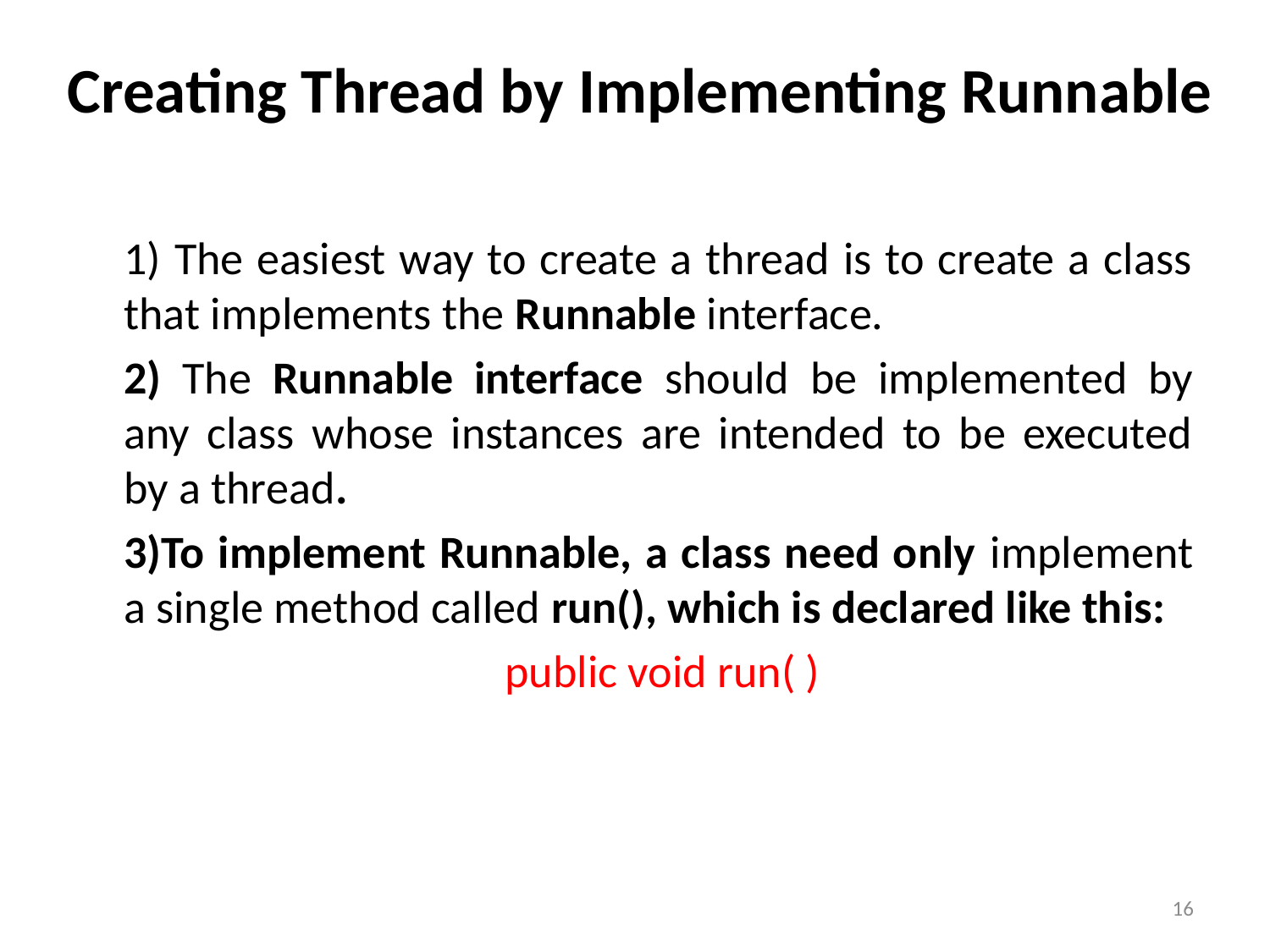

# Creating Thread by Implementing Runnable
	1) The easiest way to create a thread is to create a class that implements the Runnable interface.
	2) The Runnable interface should be implemented by any class whose instances are intended to be executed by a thread.
	3)To implement Runnable, a class need only implement a single method called run(), which is declared like this:
				public void run( )
16